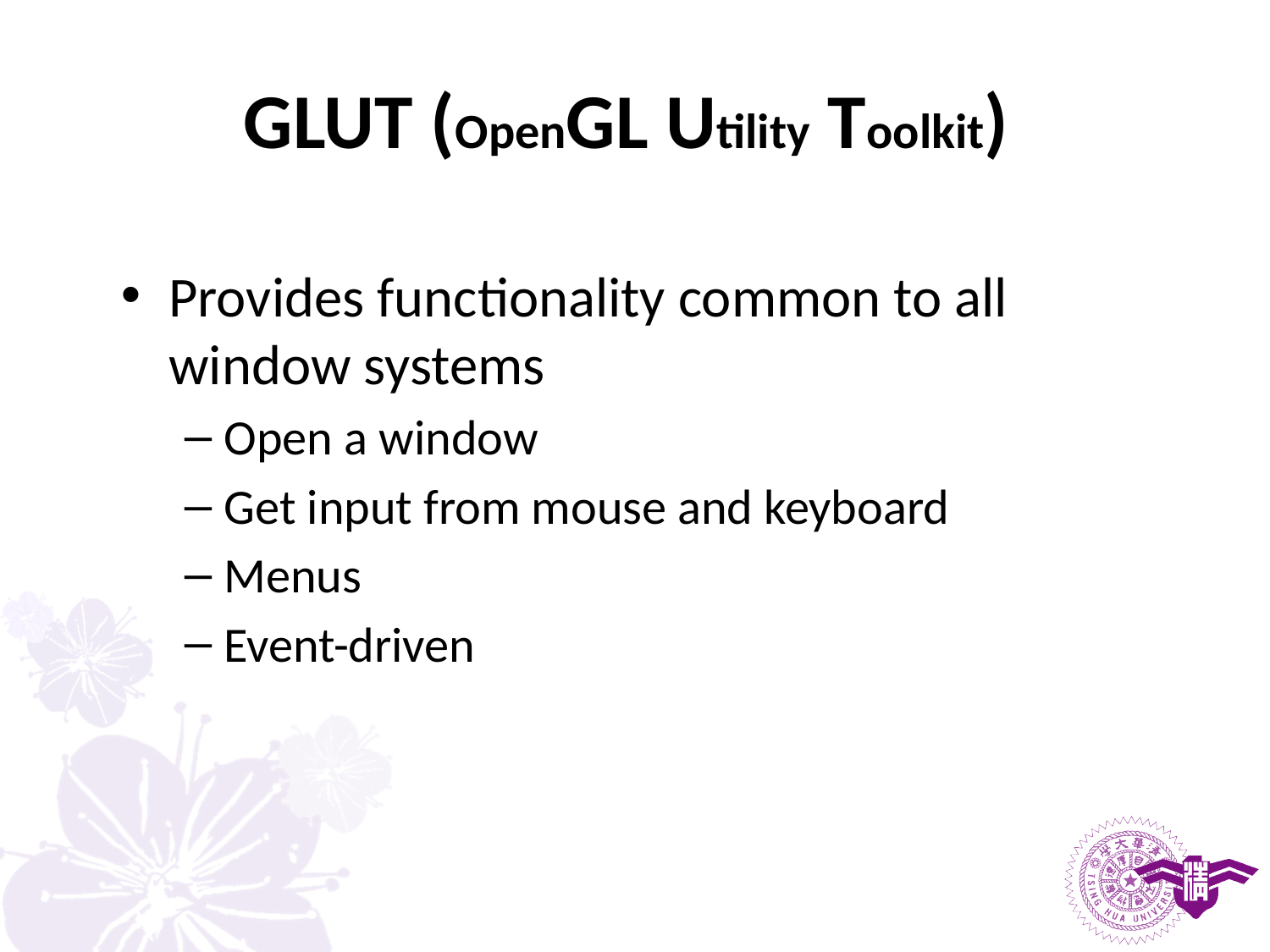

# GLUT (OpenGL Utility Toolkit)
Provides functionality common to all window systems
Open a window
Get input from mouse and keyboard
Menus
Event-driven